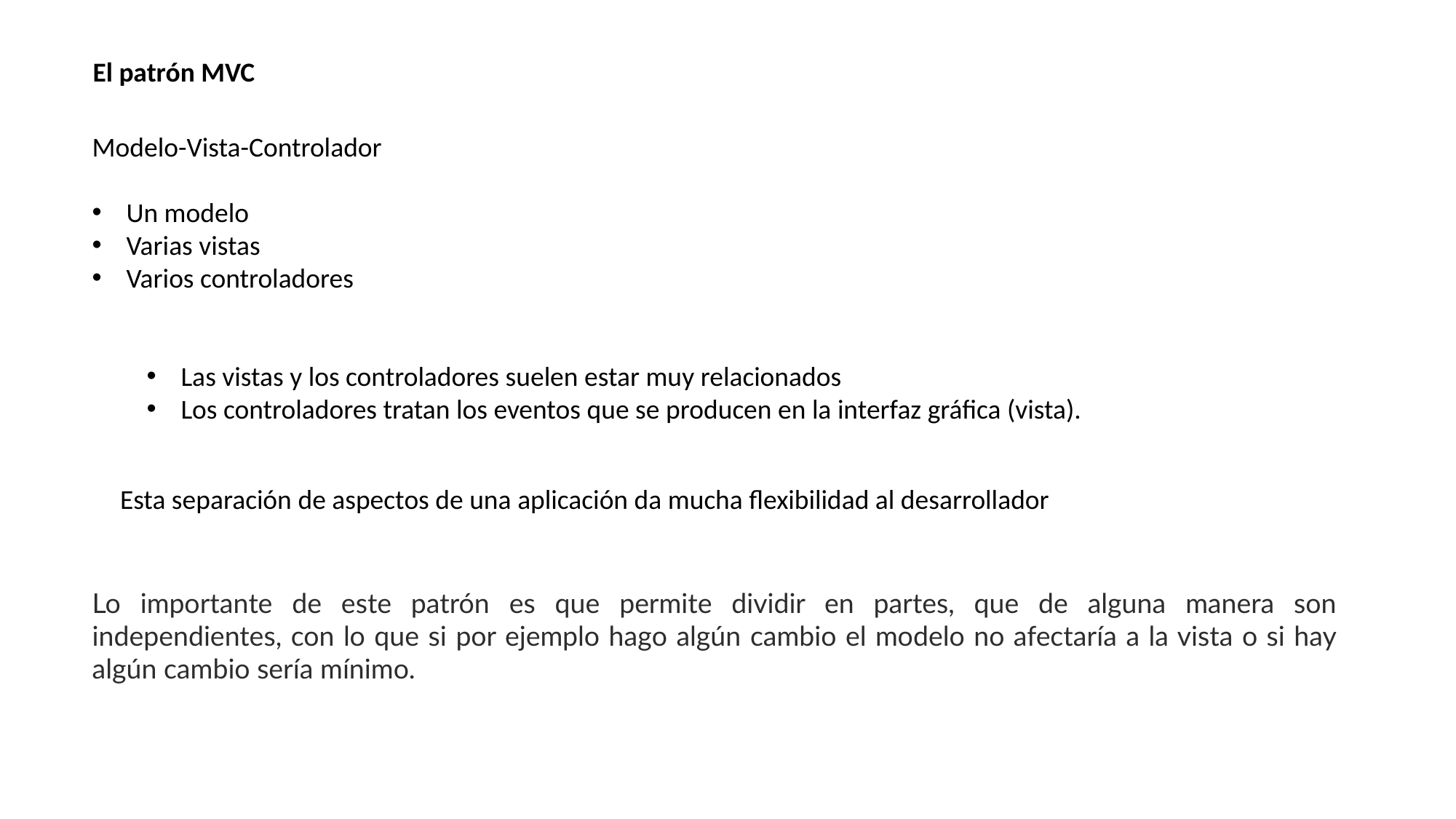

El patrón MVC
Modelo-Vista-Controlador

Un modelo
Varias vistas
Varios controladores

Las vistas y los controladores suelen estar muy relacionados
Los controladores tratan los eventos que se producen en la interfaz gráfica (vista).

Esta separación de aspectos de una aplicación da mucha flexibilidad al desarrollador
Lo importante de este patrón es que permite dividir en partes, que de alguna manera son independientes, con lo que si por ejemplo hago algún cambio el modelo no afectaría a la vista o si hay algún cambio sería mínimo.